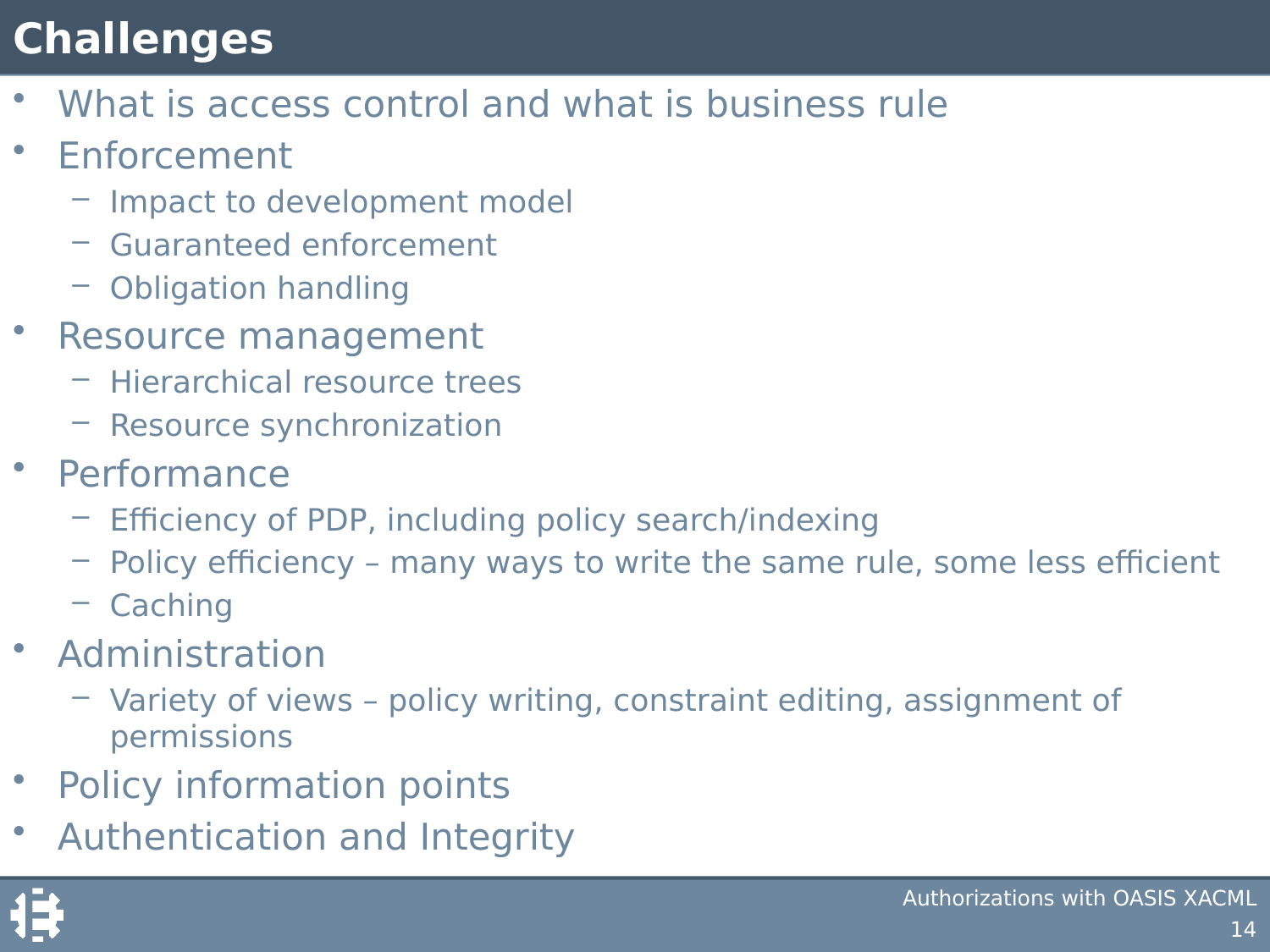

# Challenges
What is access control and what is business rule
Enforcement
Impact to development model
Guaranteed enforcement
Obligation handling
Resource management
Hierarchical resource trees
Resource synchronization
Performance
Efficiency of PDP, including policy search/indexing
Policy efficiency – many ways to write the same rule, some less efficient
Caching
Administration
Variety of views – policy writing, constraint editing, assignment of permissions
Policy information points
Authentication and Integrity

Authorizations with OASIS XACML
14